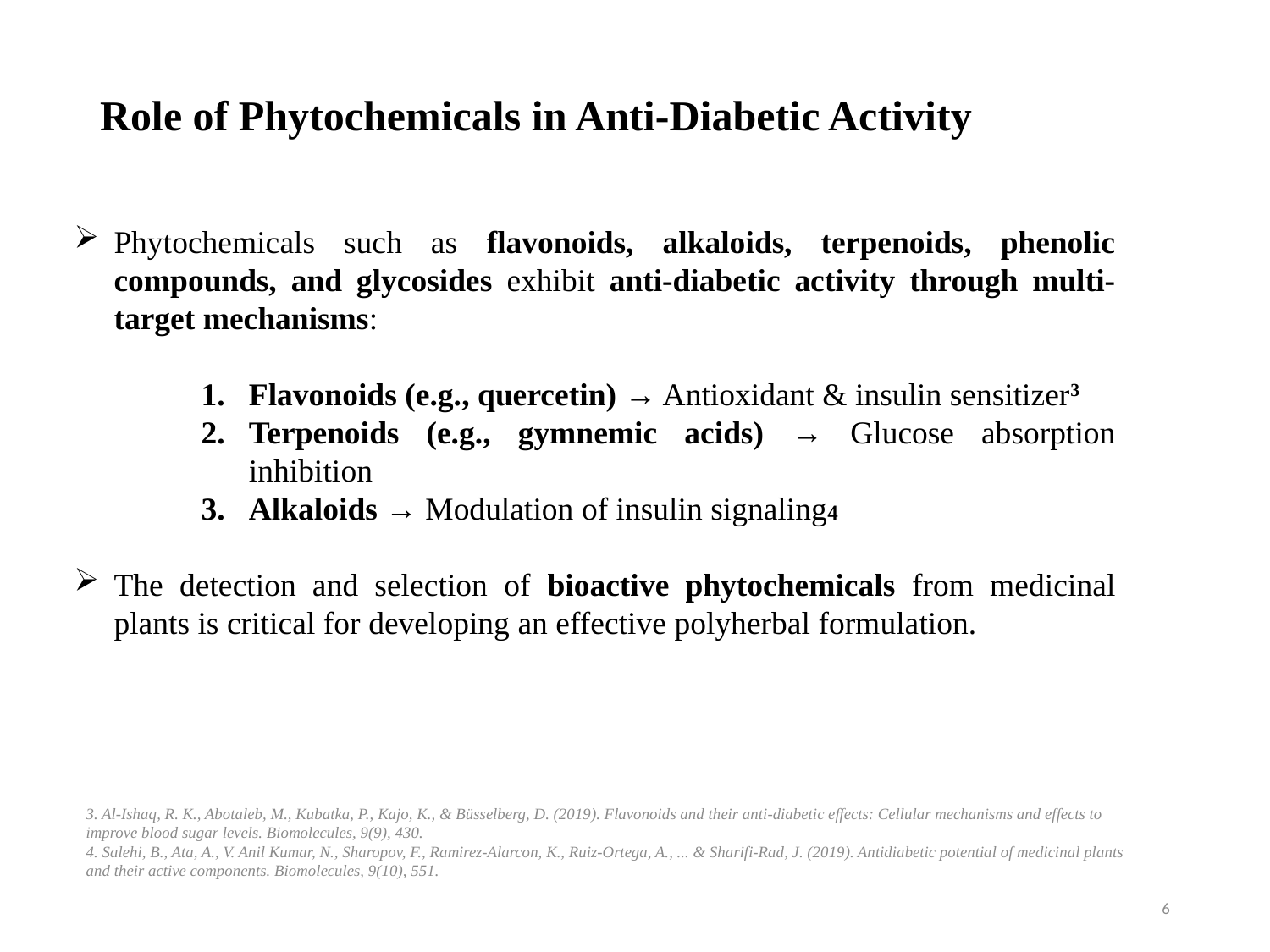

# Role of Phytochemicals in Anti-Diabetic Activity
Phytochemicals such as flavonoids, alkaloids, terpenoids, phenolic compounds, and glycosides exhibit anti-diabetic activity through multi-target mechanisms:

Flavonoids (e.g., quercetin) → Antioxidant & insulin sensitizer3
Terpenoids (e.g., gymnemic acids) → Glucose absorption inhibition
Alkaloids → Modulation of insulin signaling4

The detection and selection of bioactive phytochemicals from medicinal plants is critical for developing an effective polyherbal formulation.

3. Al-Ishaq, R. K., Abotaleb, M., Kubatka, P., Kajo, K., & Büsselberg, D. (2019). Flavonoids and their anti-diabetic effects: Cellular mechanisms and effects to improve blood sugar levels. Biomolecules, 9(9), 430.
4. Salehi, B., Ata, A., V. Anil Kumar, N., Sharopov, F., Ramirez-Alarcon, K., Ruiz-Ortega, A., ... & Sharifi-Rad, J. (2019). Antidiabetic potential of medicinal plants and their active components. Biomolecules, 9(10), 551.
6